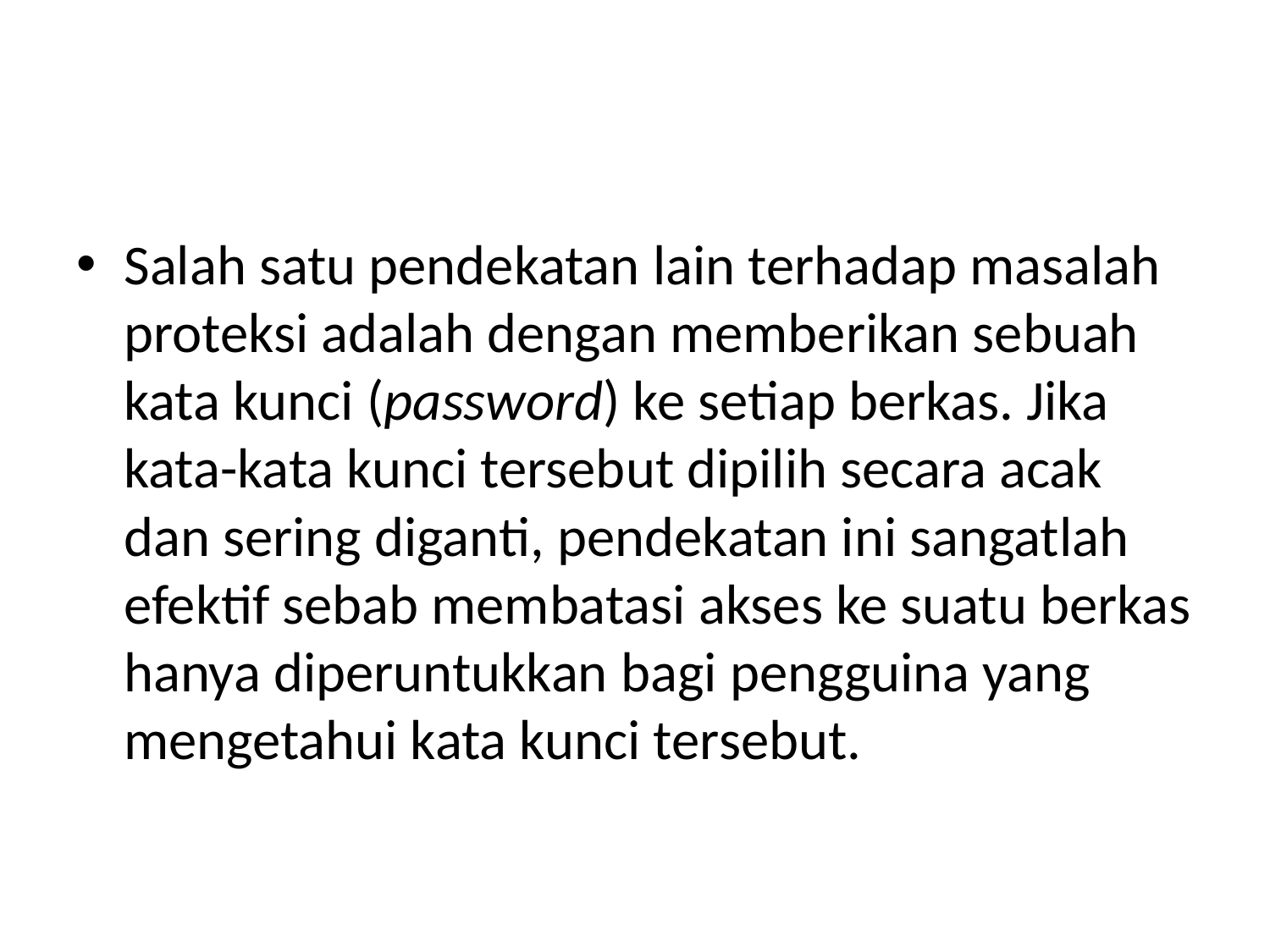

#
Salah satu pendekatan lain terhadap masalah proteksi adalah dengan memberikan sebuah kata kunci (password) ke setiap berkas. Jika kata-kata kunci tersebut dipilih secara acak dan sering diganti, pendekatan ini sangatlah efektif sebab membatasi akses ke suatu berkas hanya diperuntukkan bagi pengguina yang mengetahui kata kunci tersebut.